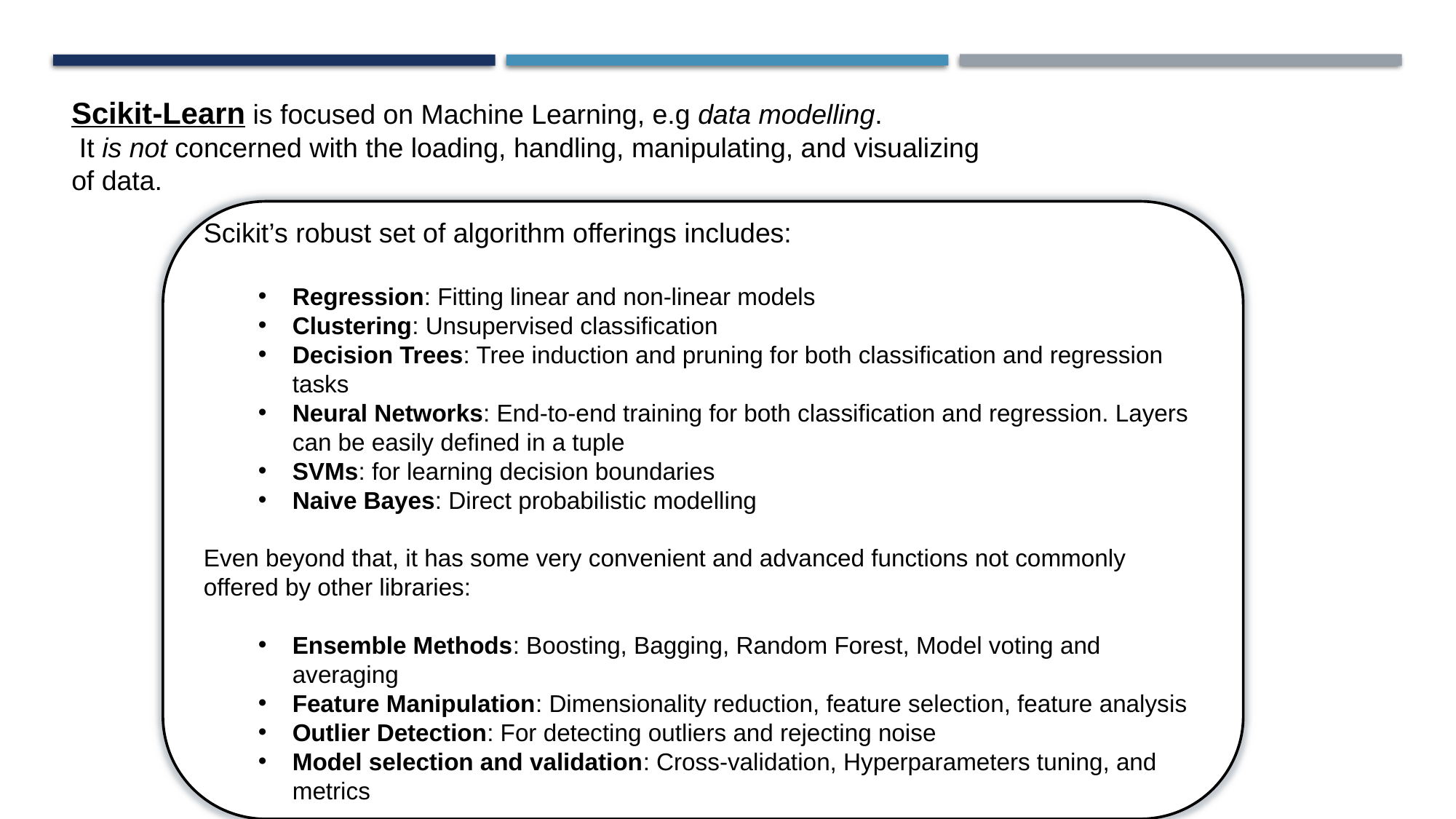

Scikit-Learn is focused on Machine Learning, e.g data modelling.
 It is not concerned with the loading, handling, manipulating, and visualizing of data.
Scikit’s robust set of algorithm offerings includes:

Regression: Fitting linear and non-linear models
Clustering: Unsupervised classification
Decision Trees: Tree induction and pruning for both classification and regression tasks
Neural Networks: End-to-end training for both classification and regression. Layers can be easily defined in a tuple
SVMs: for learning decision boundaries
Naive Bayes: Direct probabilistic modelling

Even beyond that, it has some very convenient and advanced functions not commonly offered by other libraries:

Ensemble Methods: Boosting, Bagging, Random Forest, Model voting and averaging
Feature Manipulation: Dimensionality reduction, feature selection, feature analysis
Outlier Detection: For detecting outliers and rejecting noise
Model selection and validation: Cross-validation, Hyperparameters tuning, and metrics